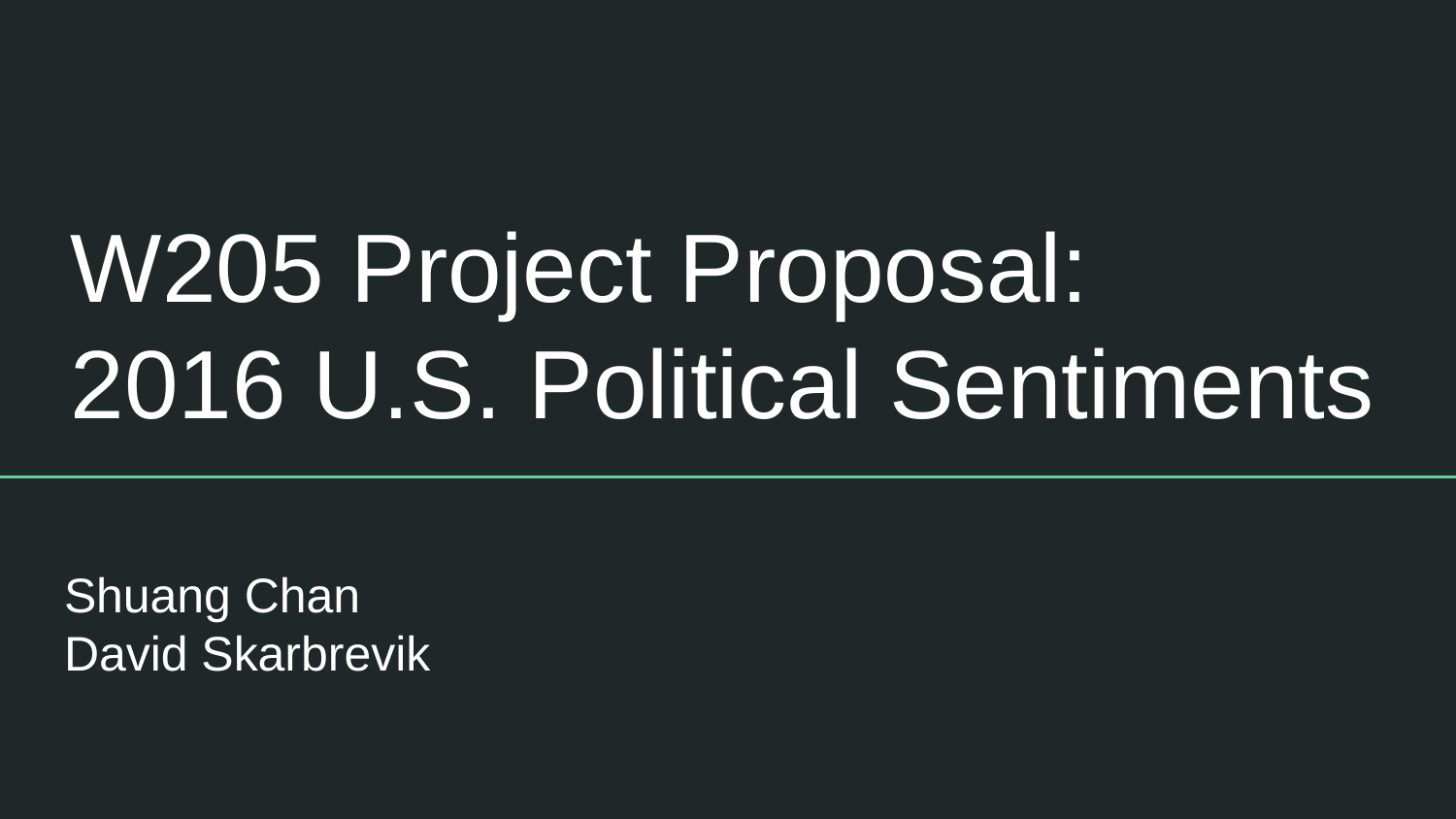

# W205 Project Proposal:
2016 U.S. Political Sentiments
Shuang Chan
David Skarbrevik